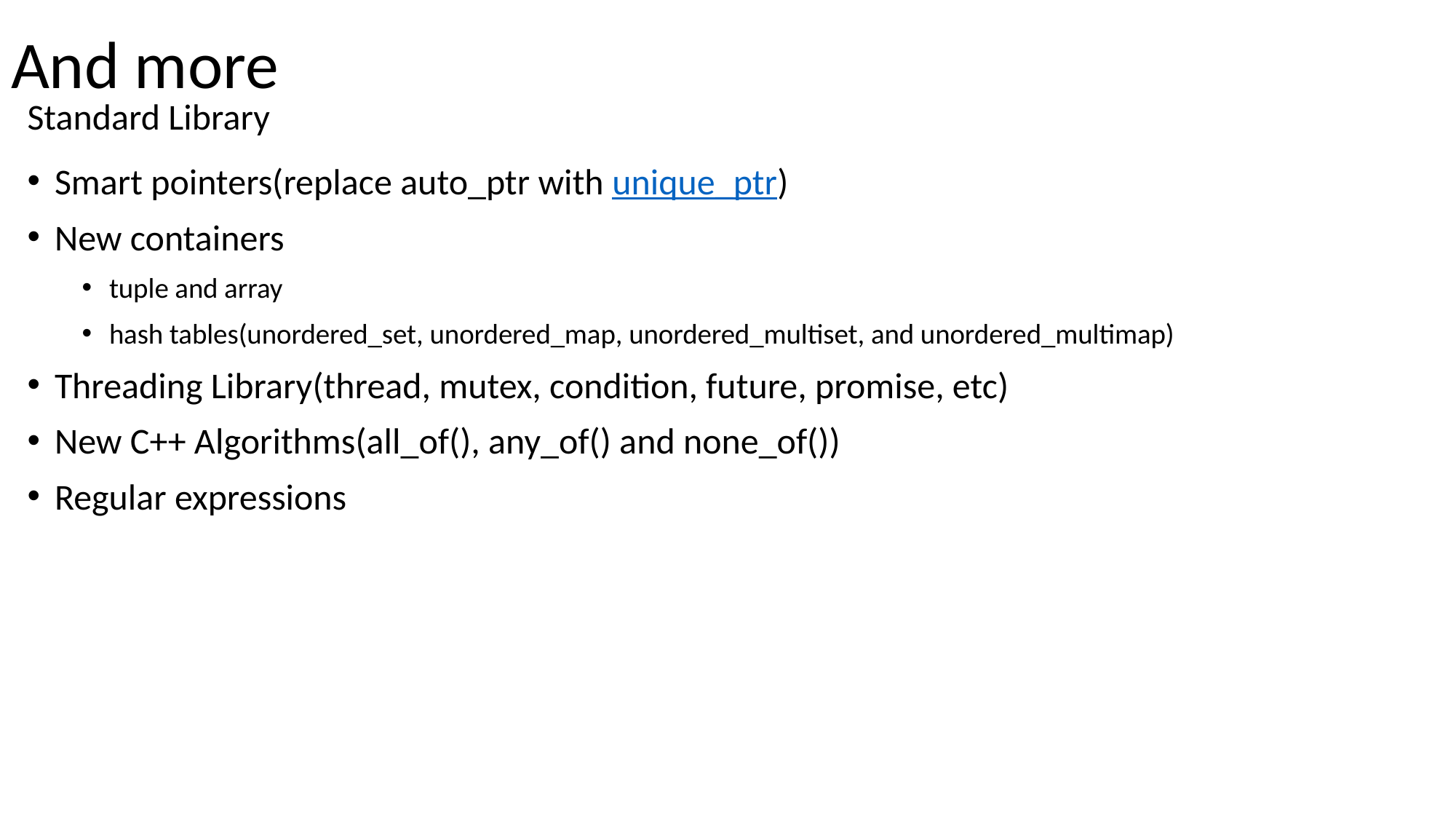

# And more
Standard Library
Smart pointers(replace auto_ptr with unique_ptr)
New containers
tuple and array
hash tables(unordered_set, unordered_map, unordered_multiset, and unordered_multimap)
Threading Library(thread, mutex, condition, future, promise, etc)
New C++ Algorithms(all_of(), any_of() and none_of())
Regular expressions